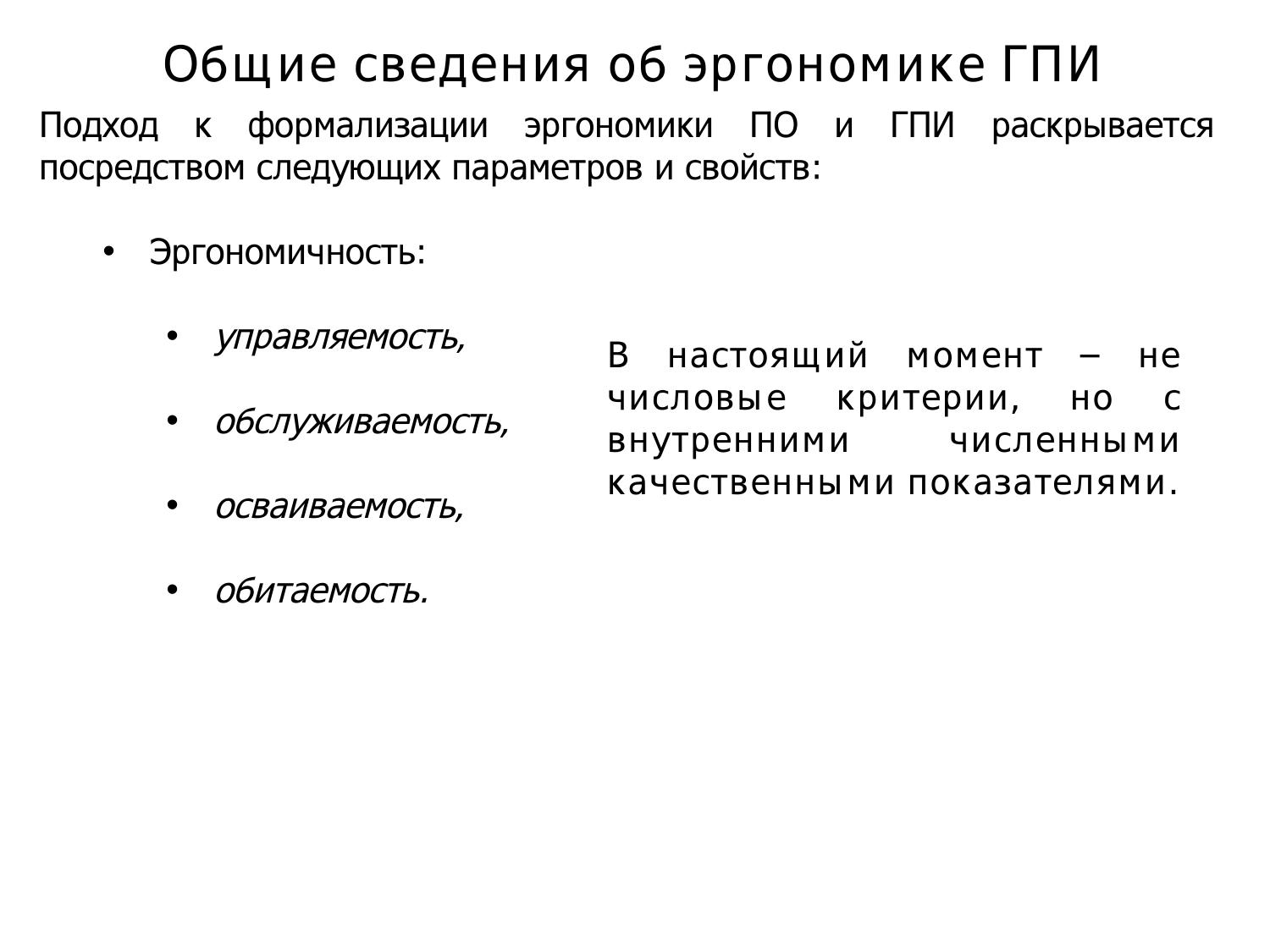

Общие сведения об эргономике ГПИ
Подход к формализации эргономики ПО и ГПИ раскрывается посредством следующих параметров и свойств:

Эргономичность:

управляемость,

обслуживаемость,

осваиваемость,

обитаемость.
В настоящий момент – не числовые критерии, но с внутренними численными качественными показателями.